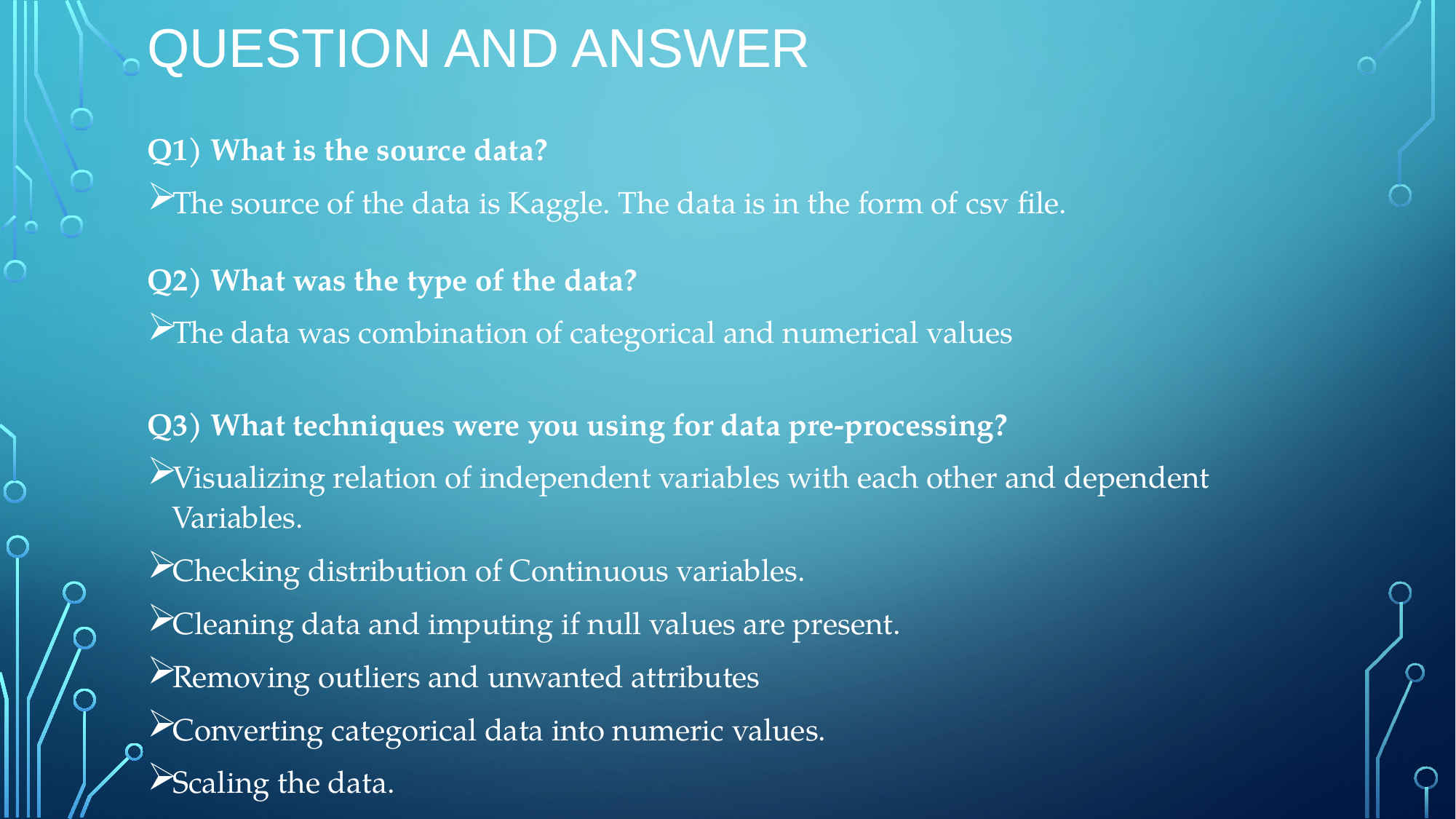

# Question and answer
Q1) What is the source data?
The source of the data is Kaggle. The data is in the form of csv file.

Q2) What was the type of the data?
The data was combination of categorical and numerical values

Q3) What techniques were you using for data pre-processing?
Visualizing relation of independent variables with each other and dependent Variables.
Checking distribution of Continuous variables.
Cleaning data and imputing if null values are present.
Removing outliers and unwanted attributes
Converting categorical data into numeric values.
Scaling the data.